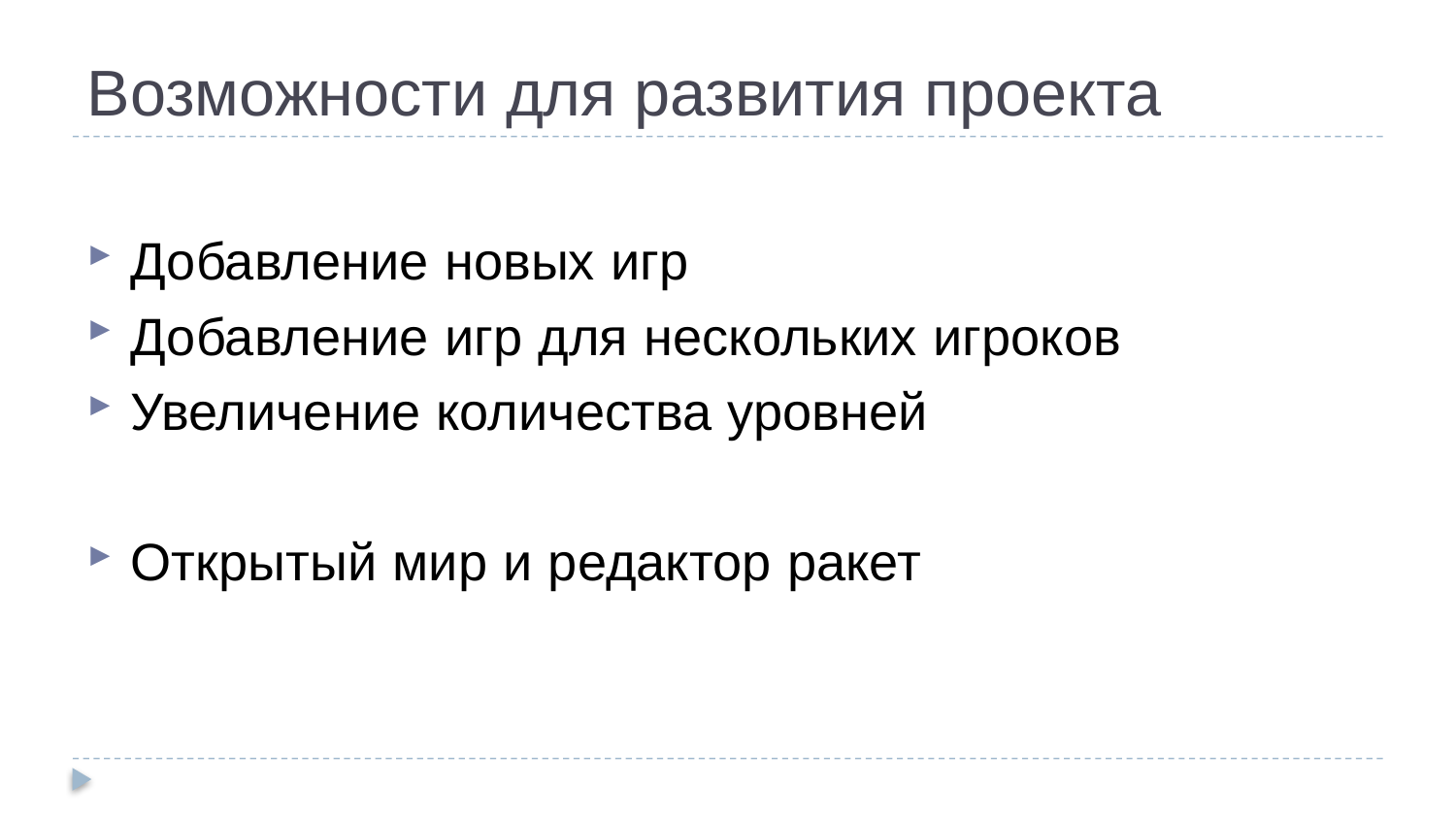

# Возможности для развития проекта

Добавление новых игр
Добавление игр для нескольких игроков
Увеличение количества уровней

Открытый мир и редактор ракет